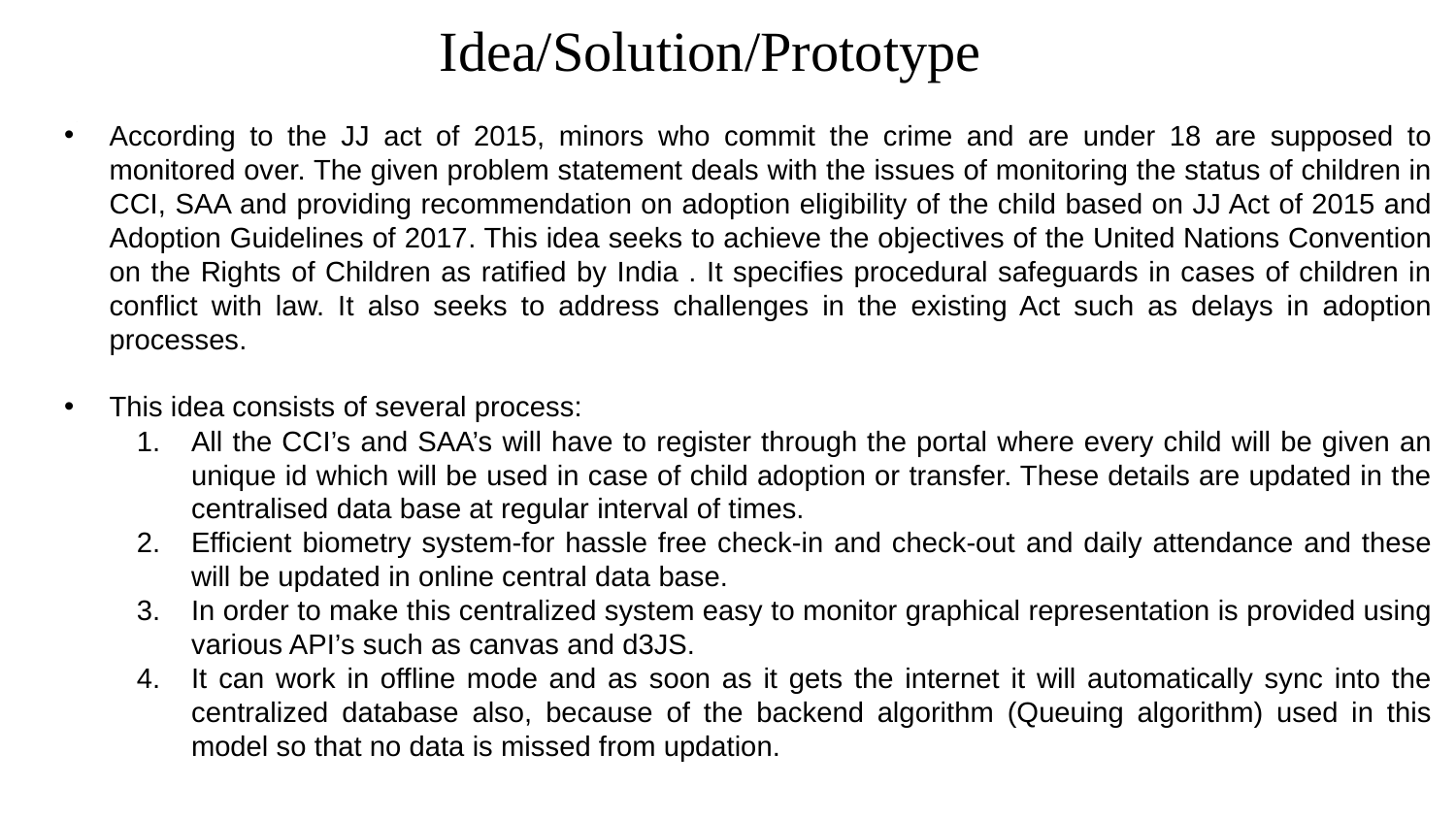

Idea/Solution/Prototype
.
According to the JJ act of 2015, minors who commit the crime and are under 18 are supposed to monitored over. The given problem statement deals with the issues of monitoring the status of children in CCI, SAA and providing recommendation on adoption eligibility of the child based on JJ Act of 2015 and Adoption Guidelines of 2017. This idea seeks to achieve the objectives of the United Nations Convention on the Rights of Children as ratified by India . It specifies procedural safeguards in cases of children in conflict with law. It also seeks to address challenges in the existing Act such as delays in adoption processes.

This idea consists of several process:
All the CCI’s and SAA’s will have to register through the portal where every child will be given an unique id which will be used in case of child adoption or transfer. These details are updated in the centralised data base at regular interval of times.
Efficient biometry system-for hassle free check-in and check-out and daily attendance and these will be updated in online central data base.
In order to make this centralized system easy to monitor graphical representation is provided using various API’s such as canvas and d3JS.
It can work in offline mode and as soon as it gets the internet it will automatically sync into the centralized database also, because of the backend algorithm (Queuing algorithm) used in this model so that no data is missed from updation.